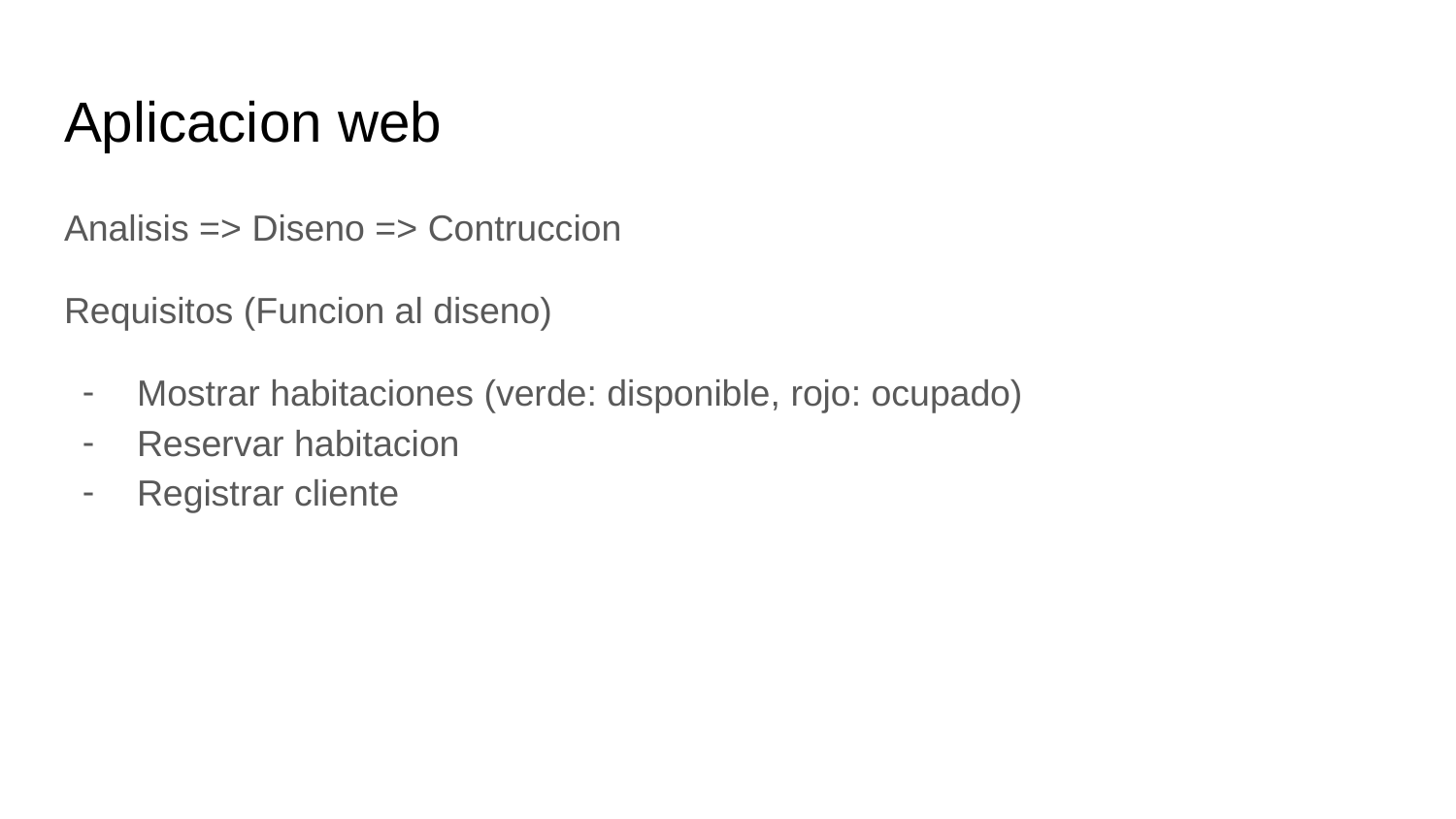

# Aplicacion web
Analisis => Diseno => Contruccion
Requisitos (Funcion al diseno)
Mostrar habitaciones (verde: disponible, rojo: ocupado)
Reservar habitacion
Registrar cliente